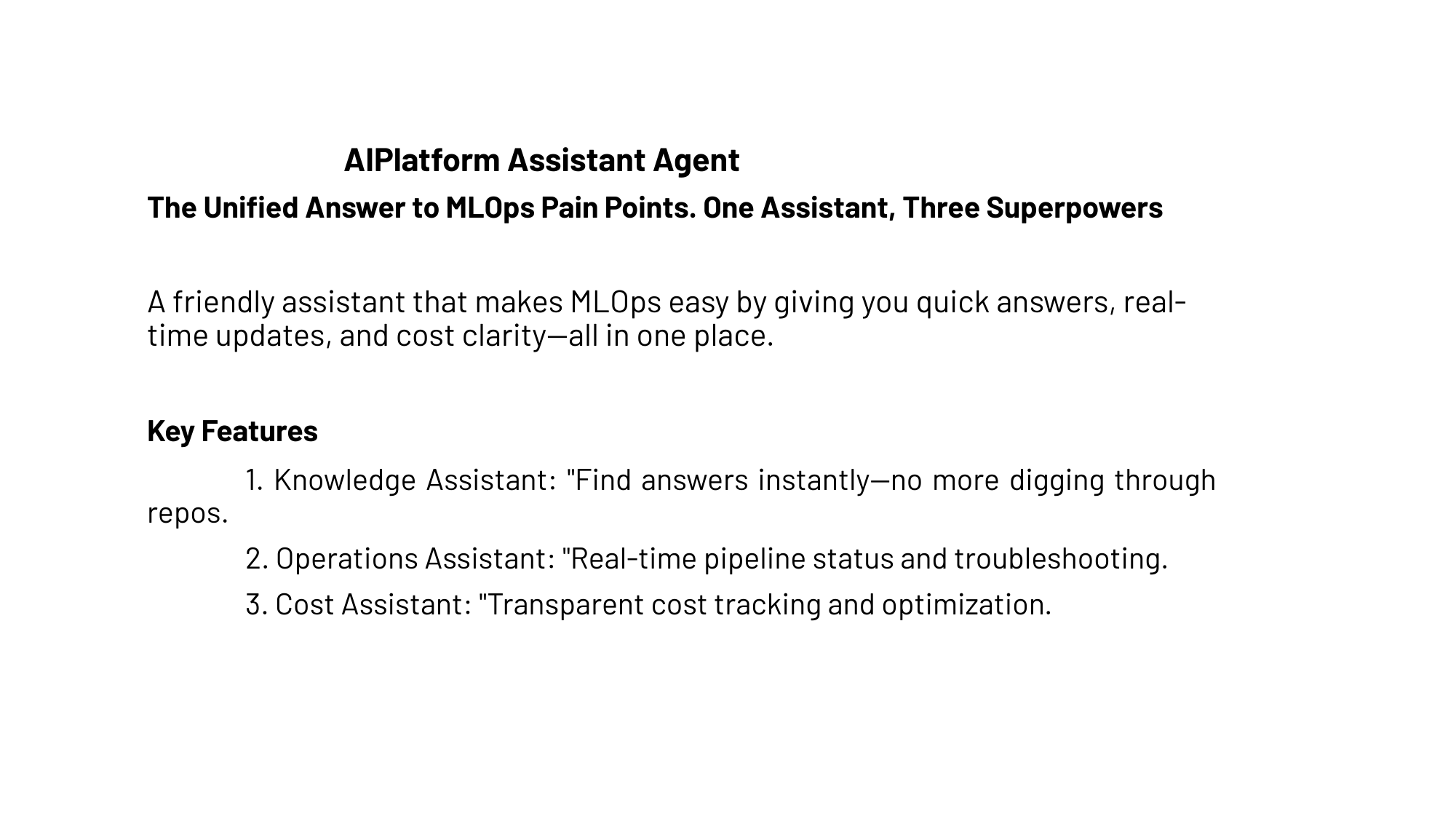

AIPlatform Assistant Agent
The Unified Answer to MLOps Pain Points. One Assistant, Three Superpowers

A friendly assistant that makes MLOps easy by giving you quick answers, real-time updates, and cost clarity—all in one place.

Key Features
	1. Knowledge Assistant: "Find answers instantly—no more digging through repos.
	2. Operations Assistant: "Real-time pipeline status and troubleshooting.
	3. Cost Assistant: "Transparent cost tracking and optimization.